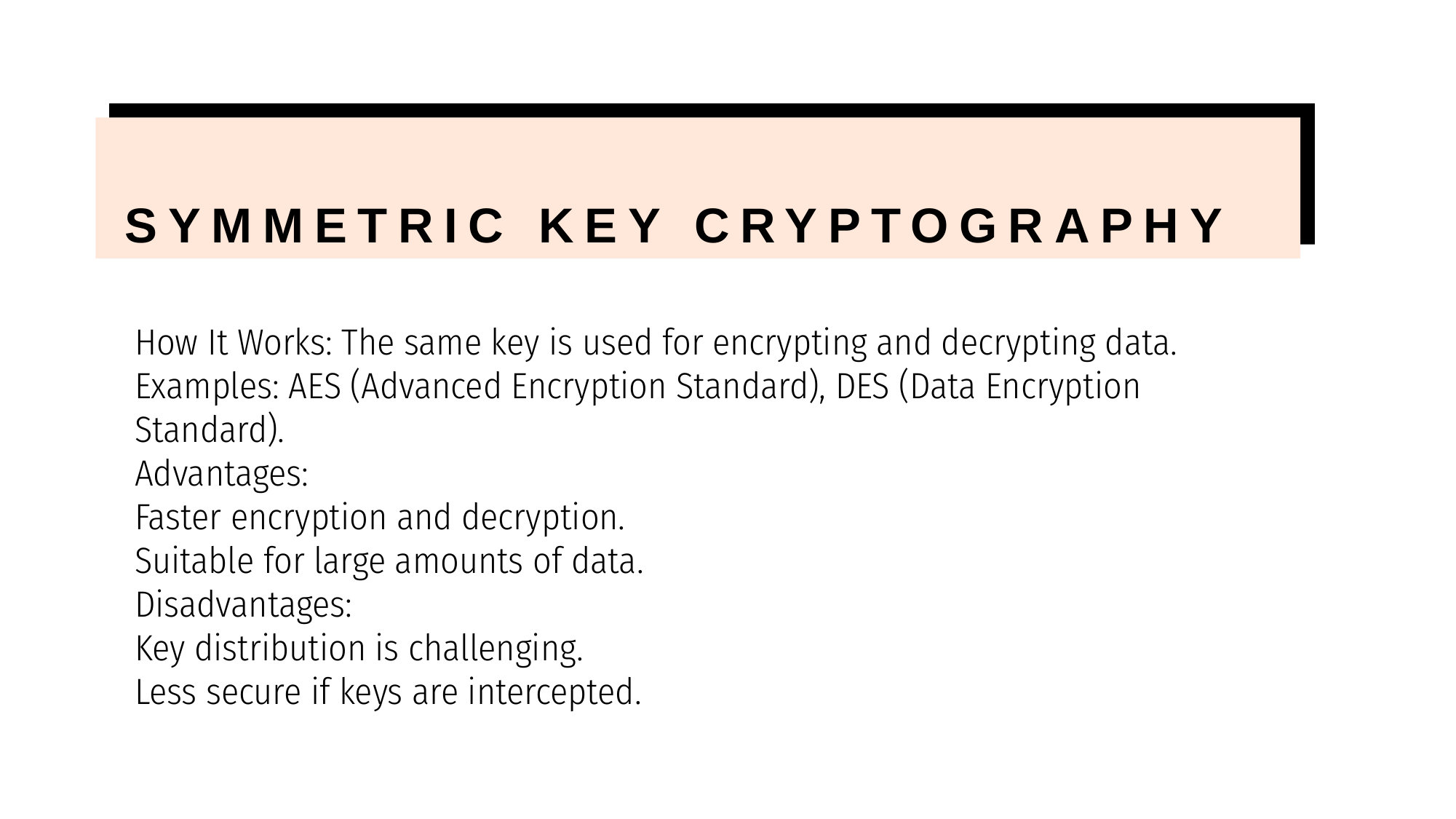

# Symmetric Key Cryptography
How It Works: The same key is used for encrypting and decrypting data.
Examples: AES (Advanced Encryption Standard), DES (Data Encryption Standard).
Advantages:
Faster encryption and decryption.
Suitable for large amounts of data.
Disadvantages:
Key distribution is challenging.
Less secure if keys are intercepted.